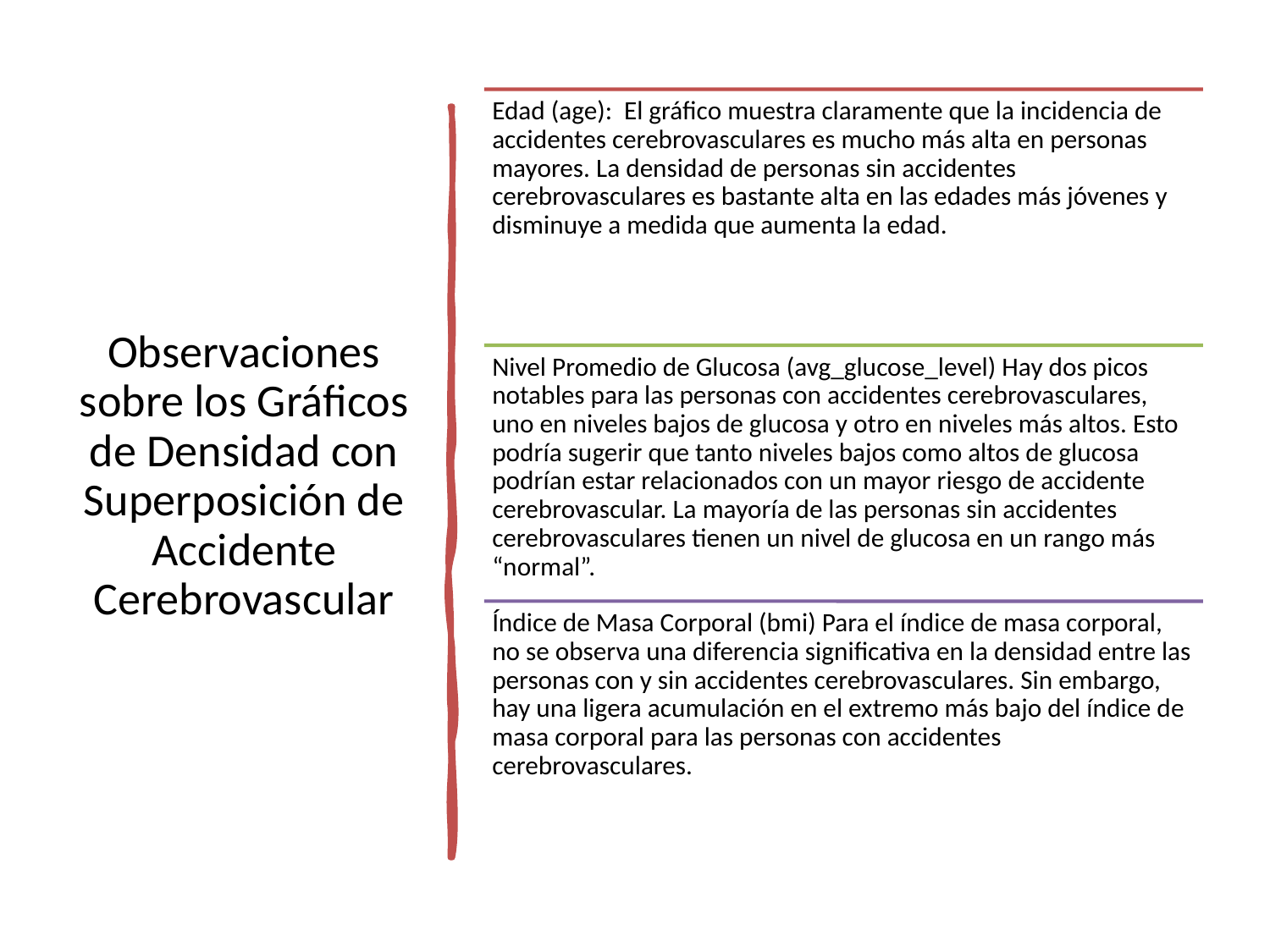

Edad (age):  El gráfico muestra claramente que la incidencia de accidentes cerebrovasculares es mucho más alta en personas mayores. La densidad de personas sin accidentes cerebrovasculares es bastante alta en las edades más jóvenes y disminuye a medida que aumenta la edad.
Nivel Promedio de Glucosa (avg_glucose_level) Hay dos picos notables para las personas con accidentes cerebrovasculares, uno en niveles bajos de glucosa y otro en niveles más altos. Esto podría sugerir que tanto niveles bajos como altos de glucosa podrían estar relacionados con un mayor riesgo de accidente cerebrovascular. La mayoría de las personas sin accidentes cerebrovasculares tienen un nivel de glucosa en un rango más “normal”.
Índice de Masa Corporal (bmi) Para el índice de masa corporal, no se observa una diferencia significativa en la densidad entre las personas con y sin accidentes cerebrovasculares. Sin embargo, hay una ligera acumulación en el extremo más bajo del índice de masa corporal para las personas con accidentes cerebrovasculares.
# Observaciones sobre los Gráficos de Densidad con Superposición de Accidente Cerebrovascular